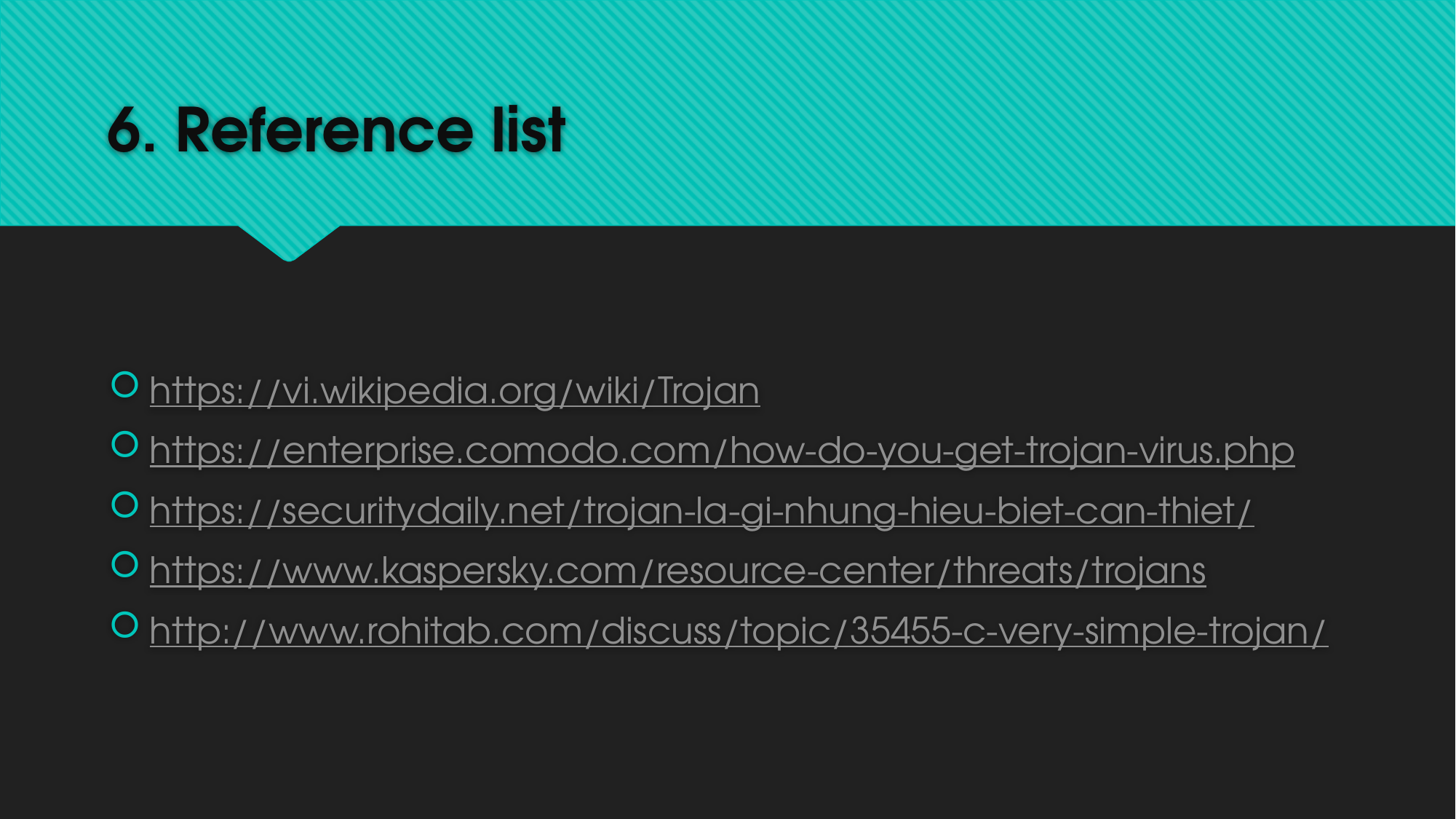

# 6. Reference list
https://vi.wikipedia.org/wiki/Trojan
https://enterprise.comodo.com/how-do-you-get-trojan-virus.php
https://securitydaily.net/trojan-la-gi-nhung-hieu-biet-can-thiet/
https://www.kaspersky.com/resource-center/threats/trojans
http://www.rohitab.com/discuss/topic/35455-c-very-simple-trojan/